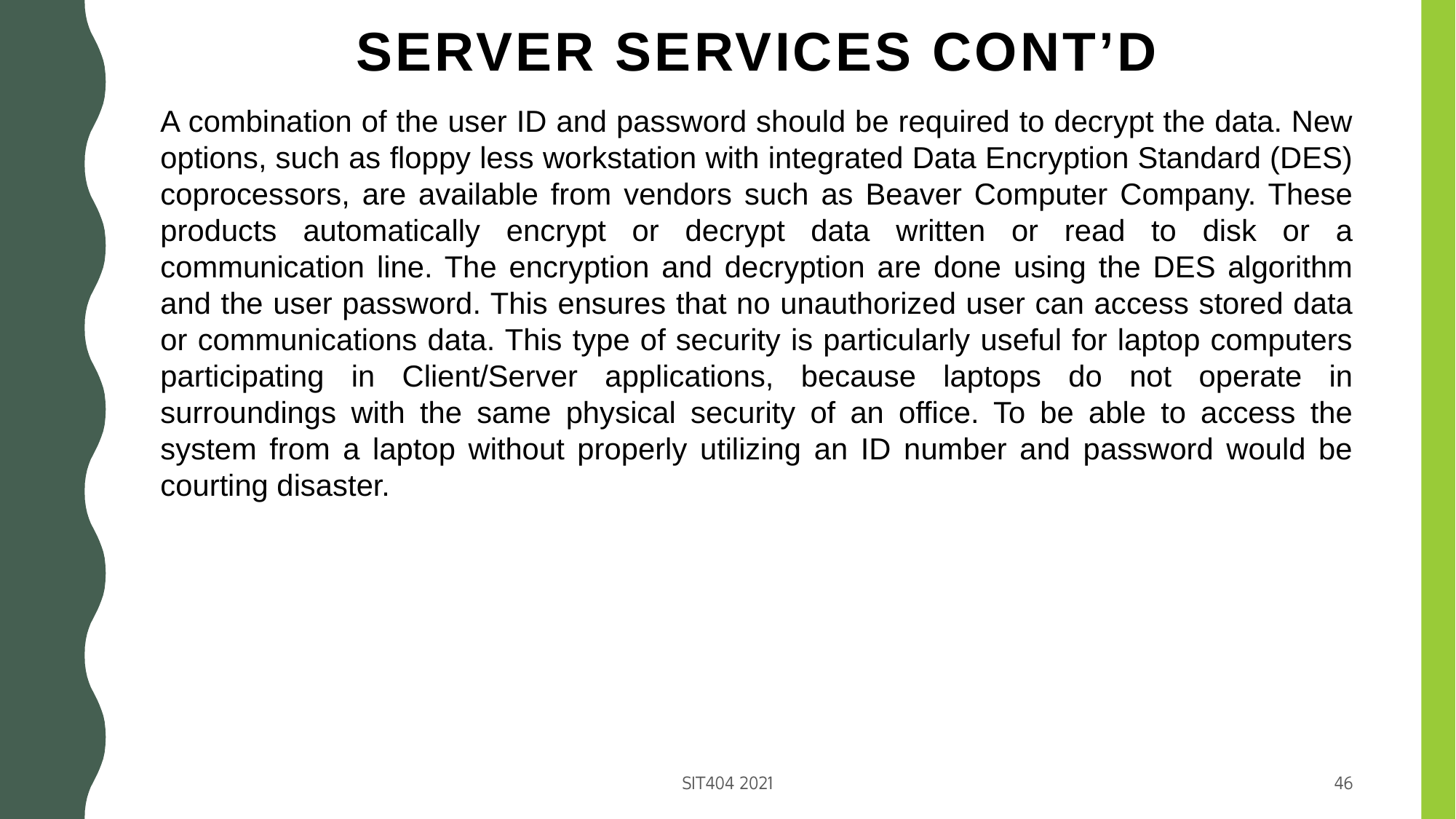

# SERVER SERVICES cont’d
A combination of the user ID and password should be required to decrypt the data. New options, such as floppy less workstation with integrated Data Encryption Standard (DES) coprocessors, are available from vendors such as Beaver Computer Company. These products automatically encrypt or decrypt data written or read to disk or a communication line. The encryption and decryption are done using the DES algorithm and the user password. This ensures that no unauthorized user can access stored data or communications data. This type of security is particularly useful for laptop computers participating in Client/Server applications, because laptops do not operate in surroundings with the same physical security of an office. To be able to access the system from a laptop without properly utilizing an ID number and password would be courting disaster.
SIT404 2021
46